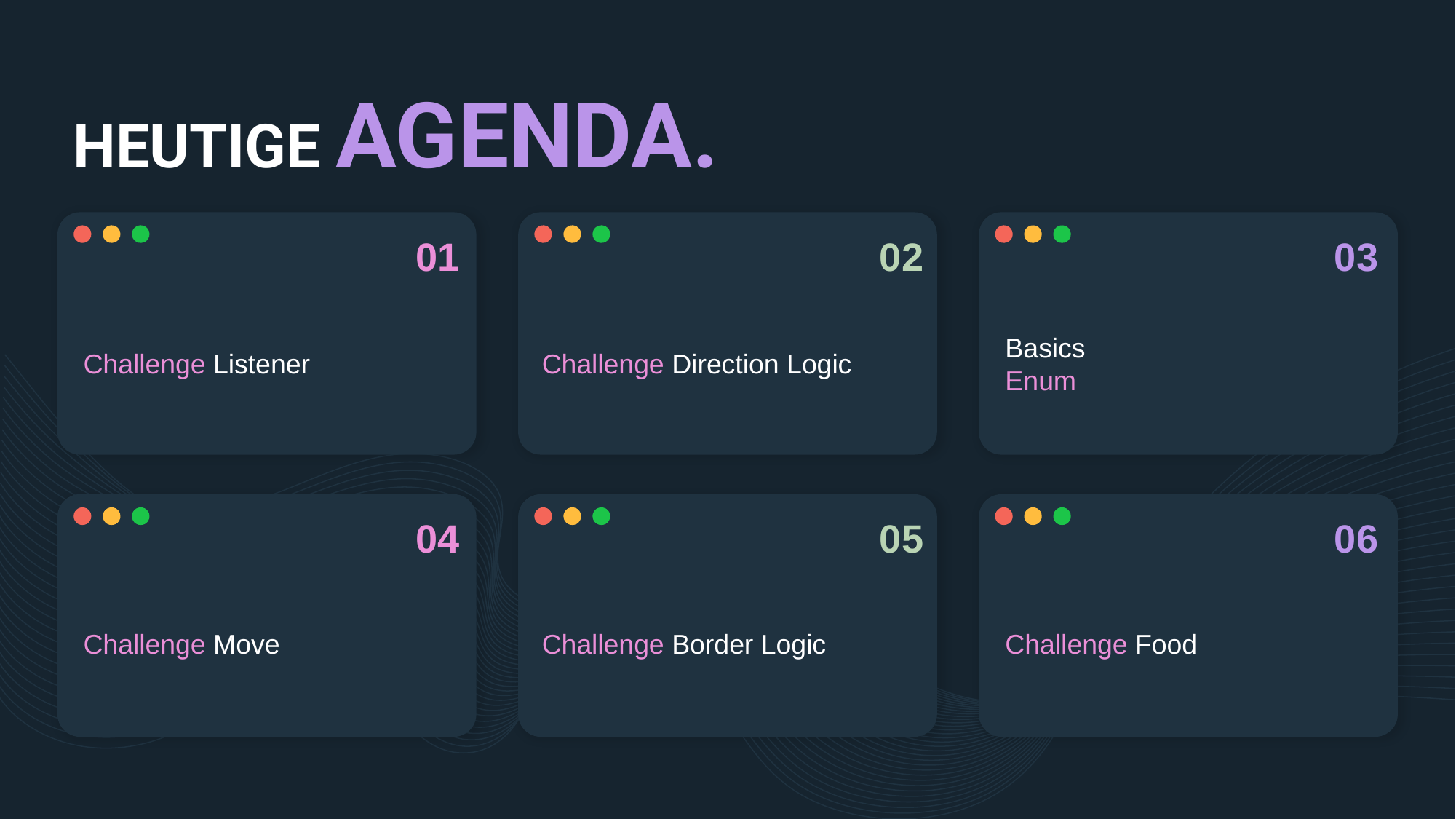

# HEUTIGE AGENDA.
01
02
03
Challenge Listener
Challenge Direction Logic
Basics
Enum
04
05
06
Challenge Move
Challenge Border Logic
Challenge Food